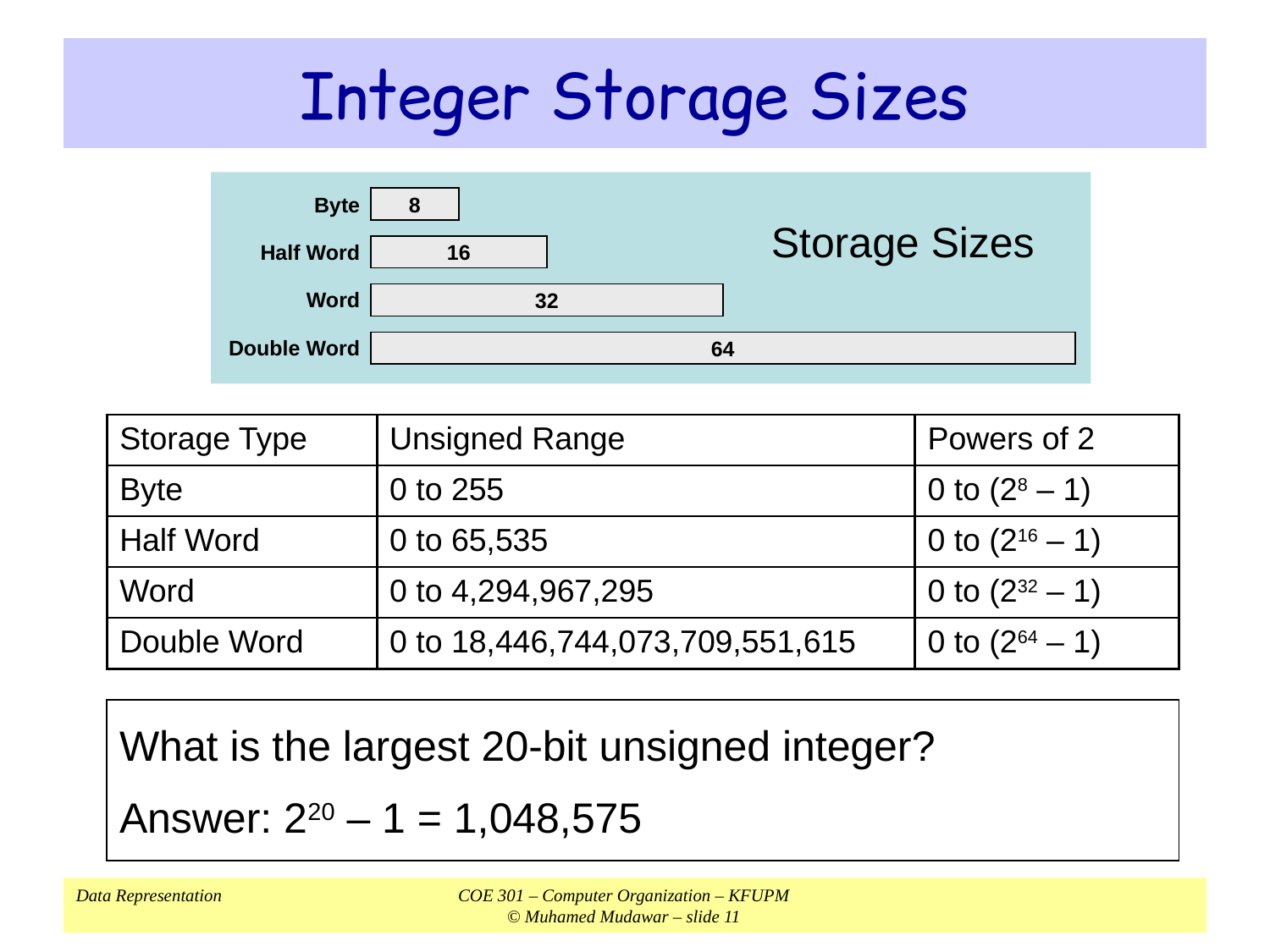

# Integer Storage Sizes

Byte
8
Half Word
16
Word
32
Double Word
64
Storage Sizes
| Storage Type | Unsigned Range | Powers of 2 |
| --- | --- | --- |
| Byte | 0 to 255 | 0 to (28 – 1) |
| Half Word | 0 to 65,535 | 0 to (216 – 1) |
| Word | 0 to 4,294,967,295 | 0 to (232 – 1) |
| Double Word | 0 to 18,446,744,073,709,551,615 | 0 to (264 – 1) |
What is the largest 20-bit unsigned integer?
Answer: 220 – 1 = 1,048,575